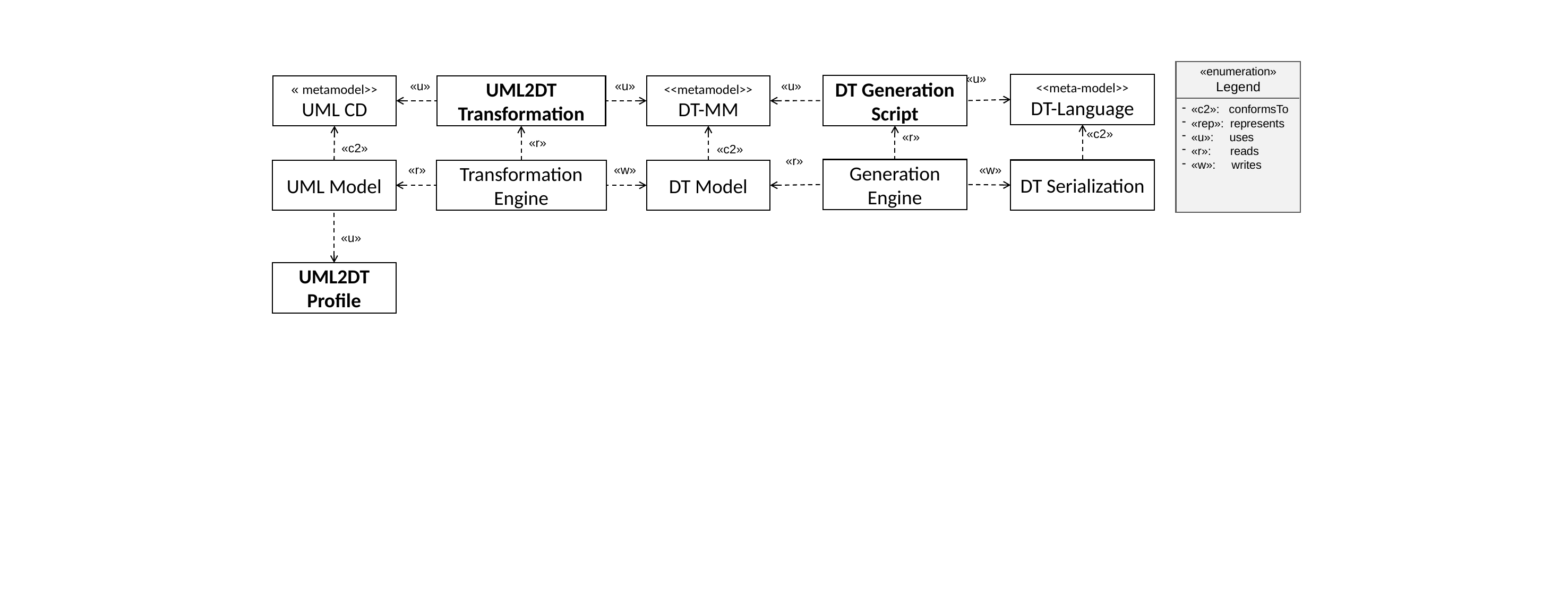

«enumeration»
Legend

«u»
«u»
«u»
<<meta-model>>
DT-Language
«u»
DT Generation Script
« metamodel>>
UML CD
<<metamodel>>
DT-MM
UML2DT Transformation

«c2»:   conformsTo
«rep»:  represents
«u»:     uses
«r»:      reads
«w»:     writes
«c2»
«r»
«r»
«c2»
«c2»
«r»
«r»
«w»
«w»
Generation
Engine
DT Serialization
UML Model
DT Model
Transformation Engine
«u»
UML2DT Profile